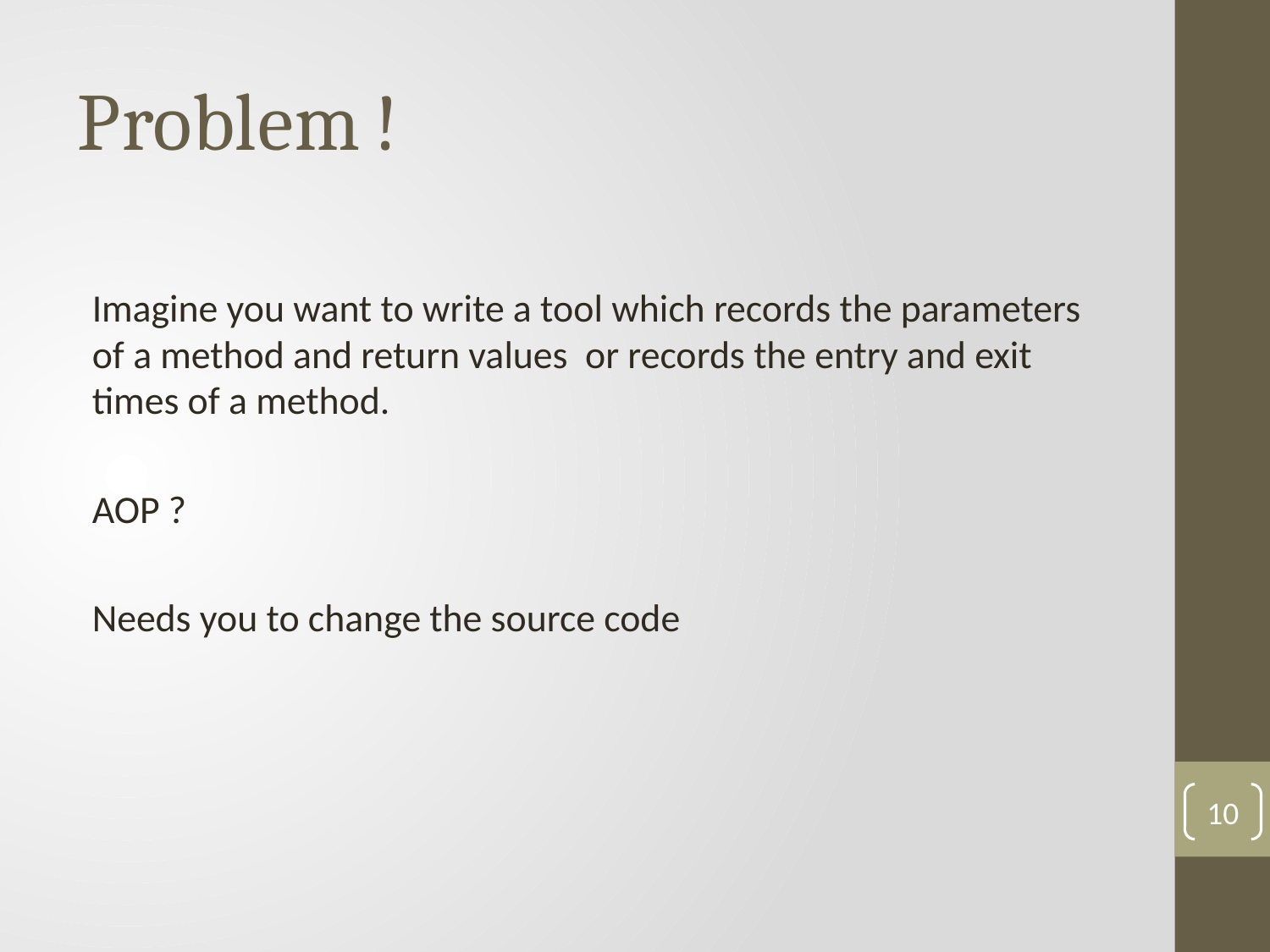

# Problem !

Imagine you want to write a tool which records the parameters of a method and return values  or records the entry and exit times of a method.

AOP ?

Needs you to change the source code

10